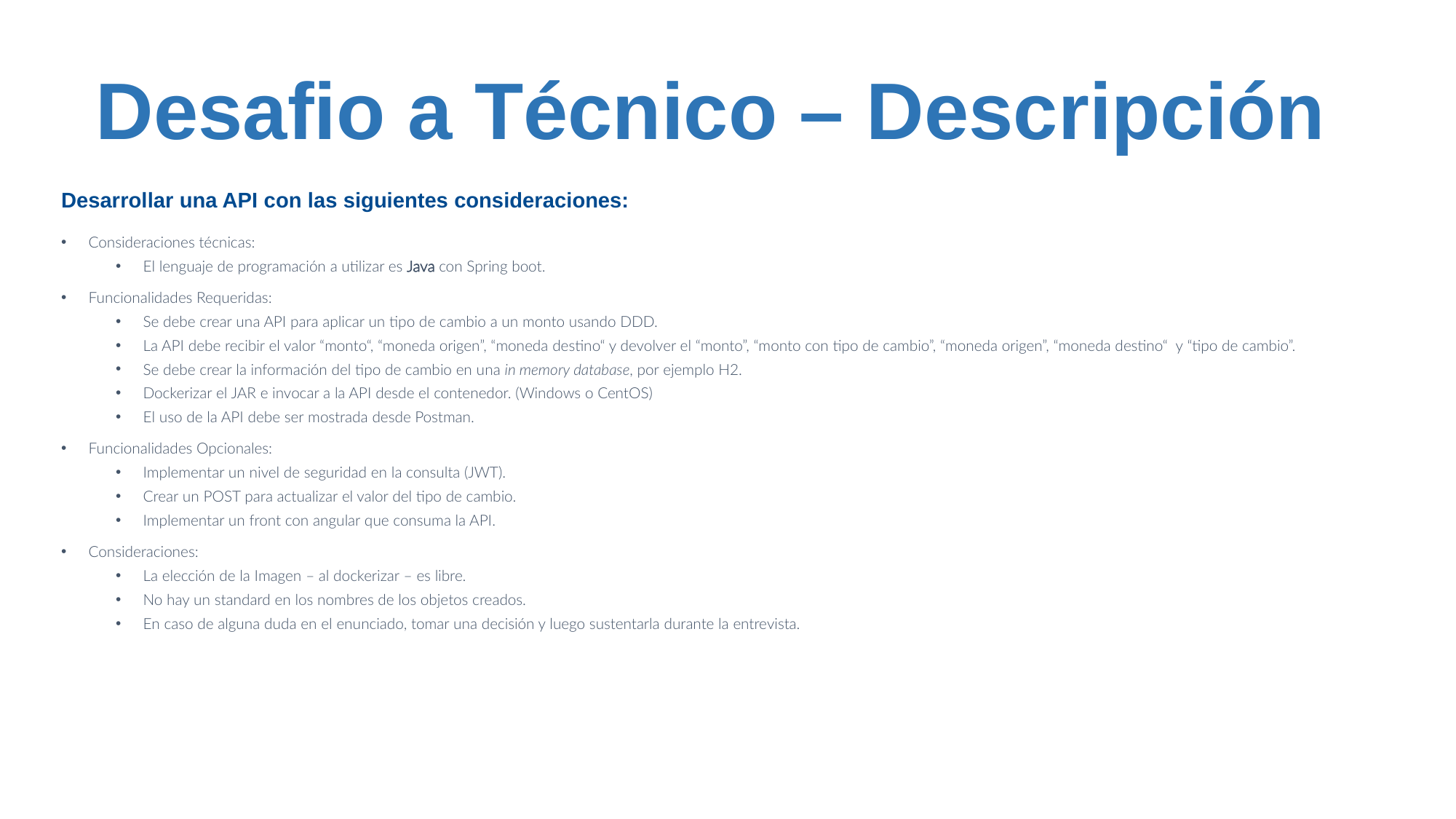

Desafio a Técnico – Descripción
Desarrollar una API con las siguientes consideraciones:
Consideraciones técnicas:
El lenguaje de programación a utilizar es Java con Spring boot.
Funcionalidades Requeridas:
Se debe crear una API para aplicar un tipo de cambio a un monto usando DDD.
La API debe recibir el valor “monto“, “moneda origen”, “moneda destino“ y devolver el “monto”, “monto con tipo de cambio”, “moneda origen”, “moneda destino“  y “tipo de cambio”.
Se debe crear la información del tipo de cambio en una in memory database, por ejemplo H2.
Dockerizar el JAR e invocar a la API desde el contenedor. (Windows o CentOS)
El uso de la API debe ser mostrada desde Postman.
Funcionalidades Opcionales:
Implementar un nivel de seguridad en la consulta (JWT).
Crear un POST para actualizar el valor del tipo de cambio.
Implementar un front con angular que consuma la API.
Consideraciones:
La elección de la Imagen – al dockerizar – es libre.
No hay un standard en los nombres de los objetos creados.
En caso de alguna duda en el enunciado, tomar una decisión y luego sustentarla durante la entrevista.